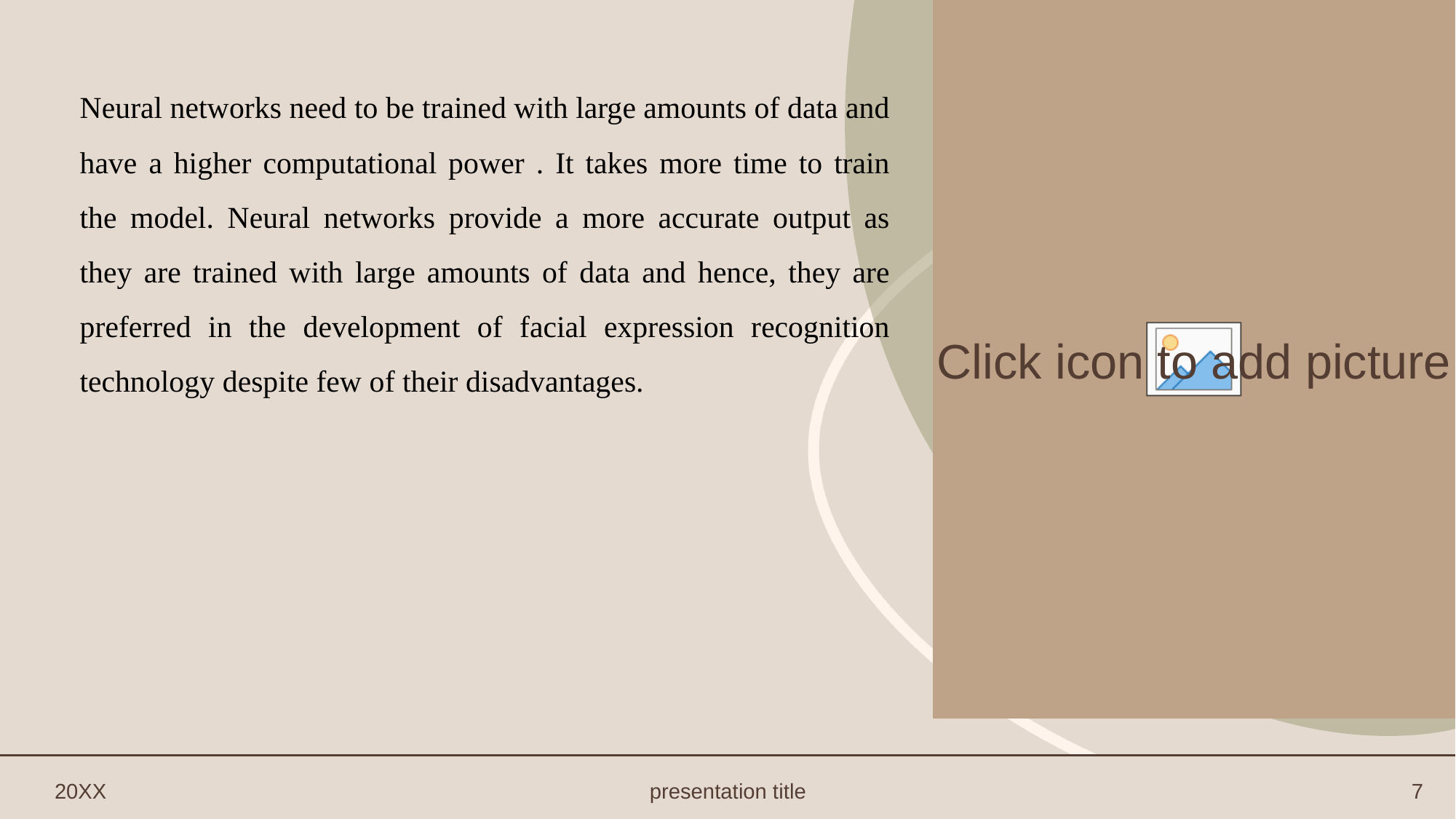

Neural networks need to be trained with large amounts of data and have a higher computational power . It takes more time to train the model. Neural networks provide a more accurate output as they are trained with large amounts of data and hence, they are preferred in the development of facial expression recognition technology despite few of their disadvantages.
20XX
presentation title
7